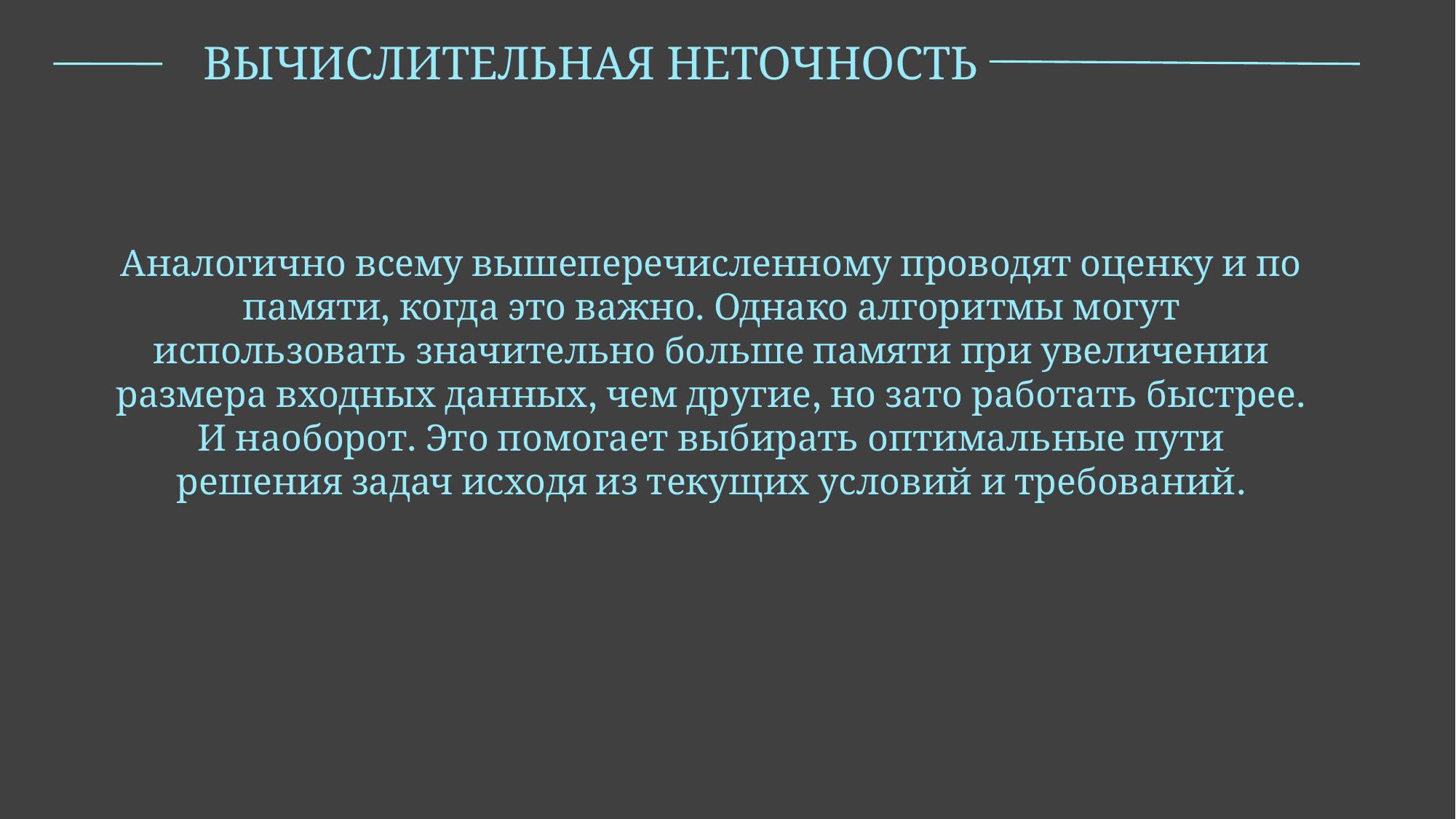

ВЫЧИСЛИТЕЛЬНАЯ НЕТОЧНОСТЬ
Аналогично всему вышеперечисленному проводят оценку и по памяти, когда это важно. Однако алгоритмы могут использовать значительно больше памяти при увеличении размера входных данных, чем другие, но зато работать быстрее. И наоборот. Это помогает выбирать оптимальные пути решения задач исходя из текущих условий и требований.